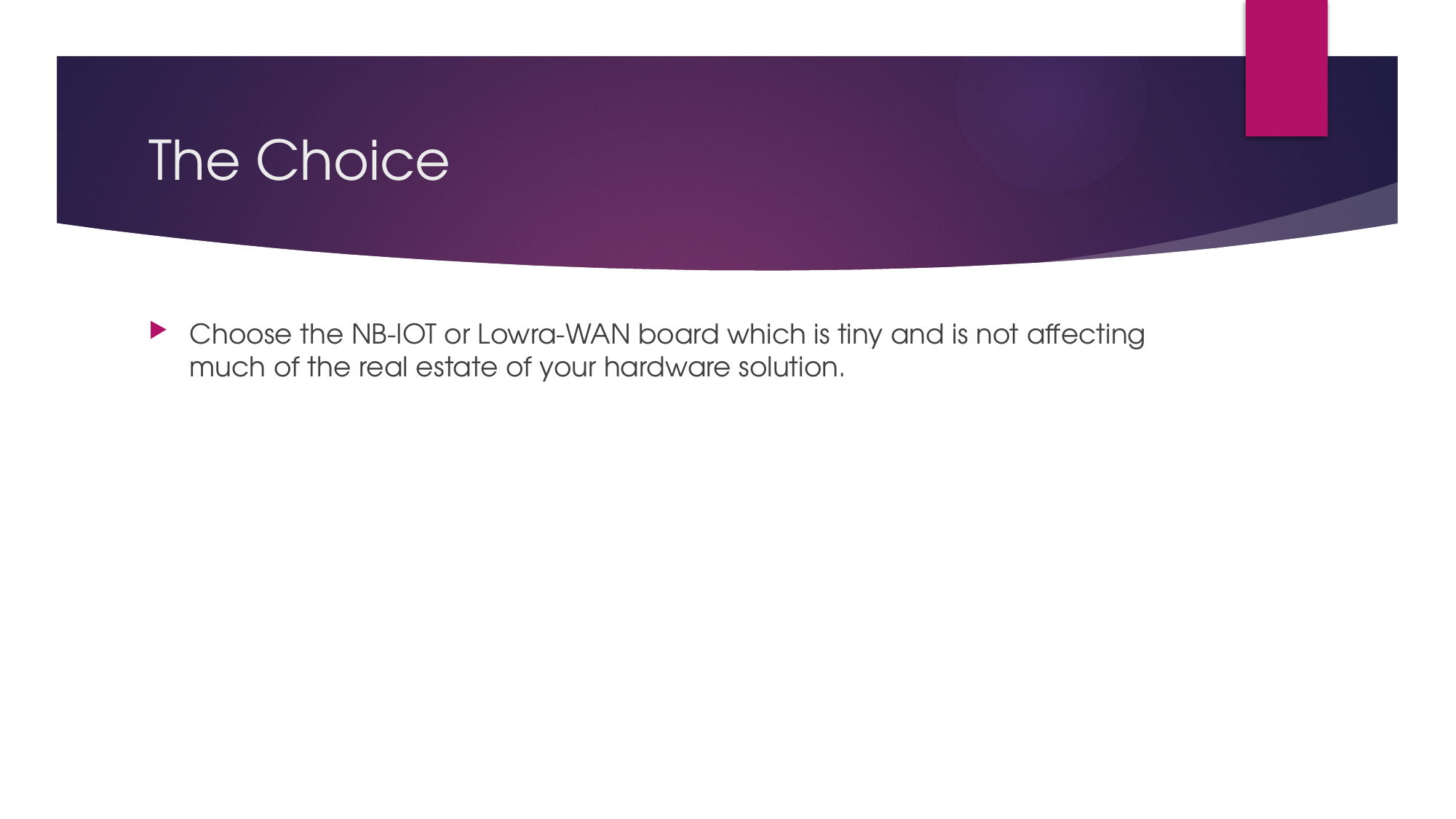

# The Choice
Choose the NB-IOT or Lowra-WAN board which is tiny and is not affecting much of the real estate of your hardware solution.